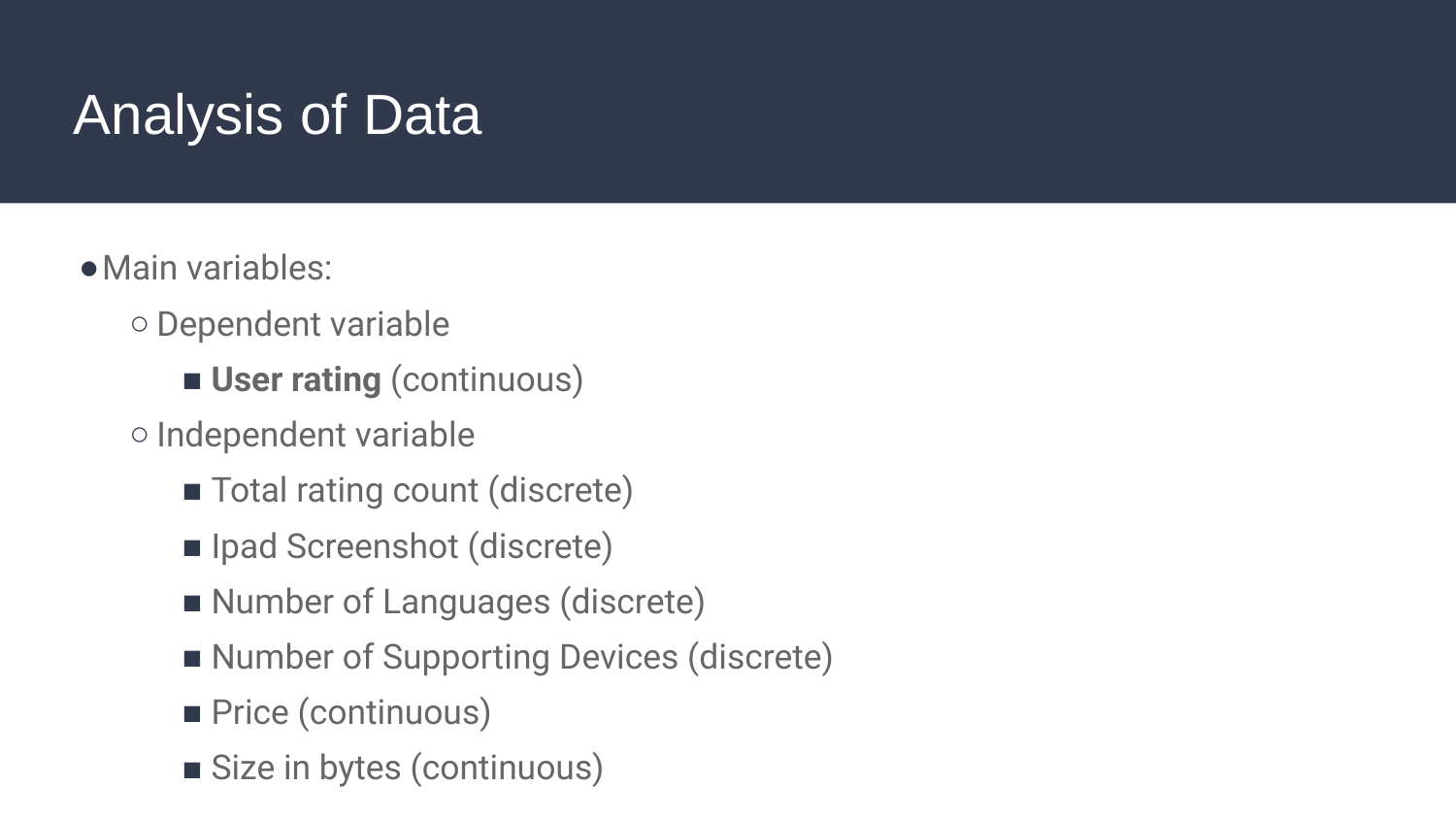

# Analysis of Data
Main variables:
Dependent variable
User rating (continuous)
Independent variable
Total rating count (discrete)
Ipad Screenshot (discrete)
Number of Languages (discrete)
Number of Supporting Devices (discrete)
Price (continuous)
Size in bytes (continuous)